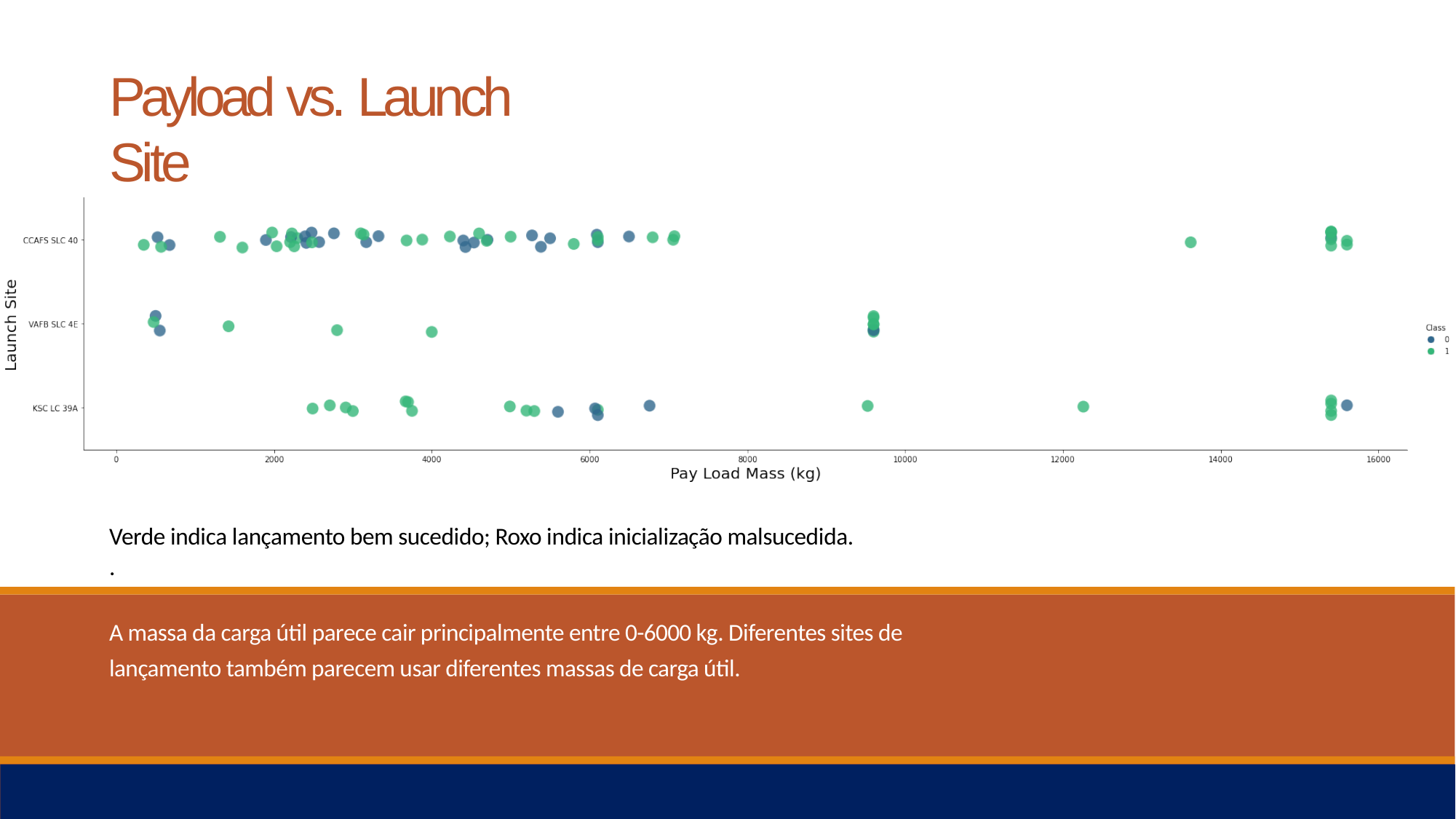

# Payload vs. Launch Site

Verde indica lançamento bem sucedido; Roxo indica inicialização malsucedida.
.

A massa da carga útil parece cair principalmente entre 0-6000 kg. Diferentes sites de lançamento também parecem usar diferentes massas de carga útil.

19